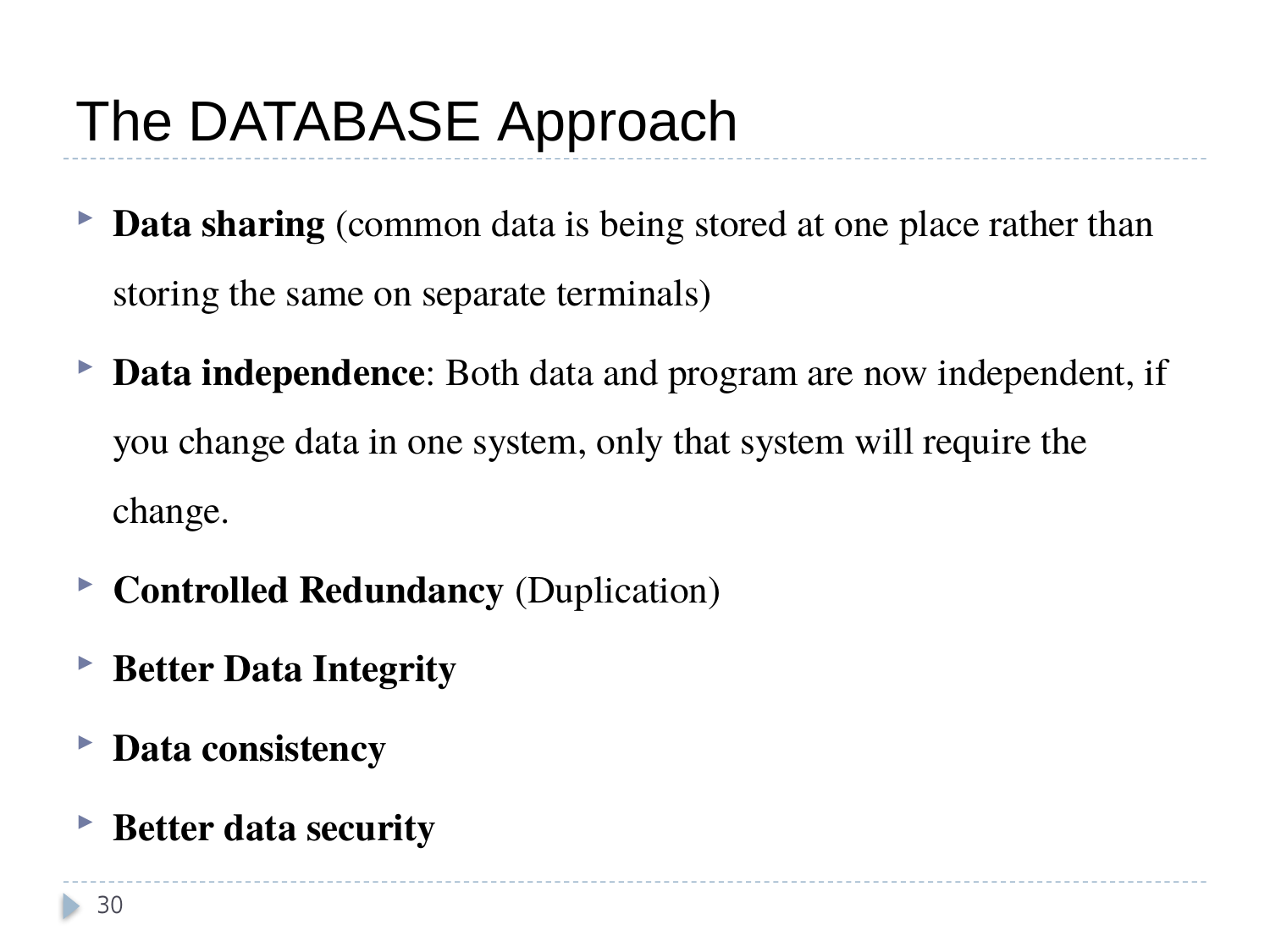

# The DATABASE Approach
Data sharing (common data is being stored at one place rather than storing the same on separate terminals)
Data independence: Both data and program are now independent, if you change data in one system, only that system will require the change.
Controlled Redundancy (Duplication)
Better Data Integrity
Data consistency
Better data security

30